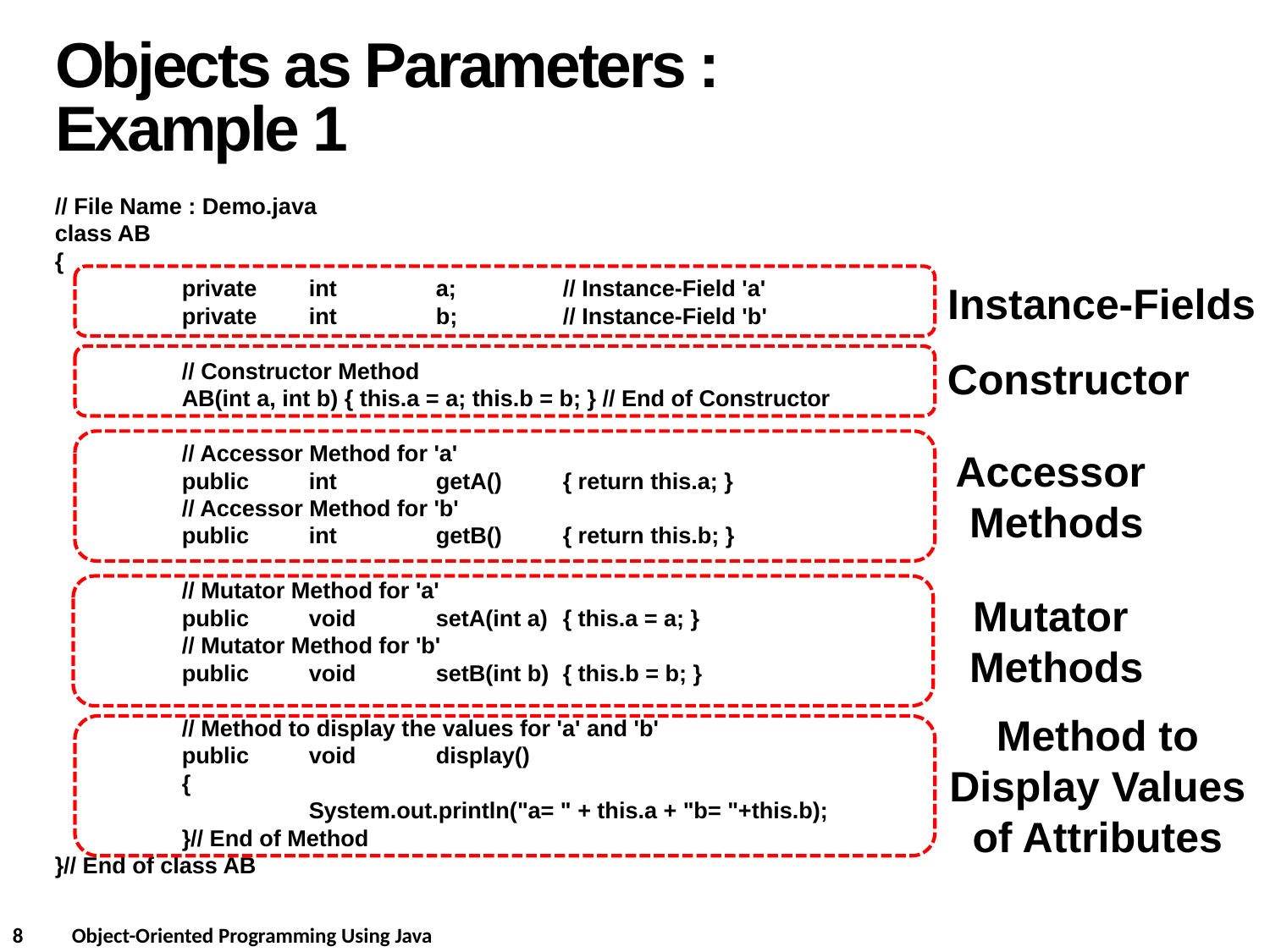

Objects as Parameters : Example 1
// File Name : Demo.java
class AB
{
	private	int	a;	// Instance-Field 'a'
	private 	int	b;	// Instance-Field 'b'

	// Constructor Method
	AB(int a, int b) { this.a = a; this.b = b; } // End of Constructor

	// Accessor Method for 'a'
	public	int	getA()	{ return this.a; }
	// Accessor Method for 'b'
	public	int	getB()	{ return this.b; }

	// Mutator Method for 'a'
	public	void	setA(int a)	{ this.a = a; }
	// Mutator Method for 'b'
	public	void	setB(int b)	{ this.b = b; }

	// Method to display the values for 'a' and 'b'
	public	void	display()
	{
		System.out.println("a= " + this.a + "b= "+this.b);
	}// End of Method
}// End of class AB

Instance-Fields

Constructor

Accessor
Methods

Mutator
Methods
Method to
Display Values
of Attributes